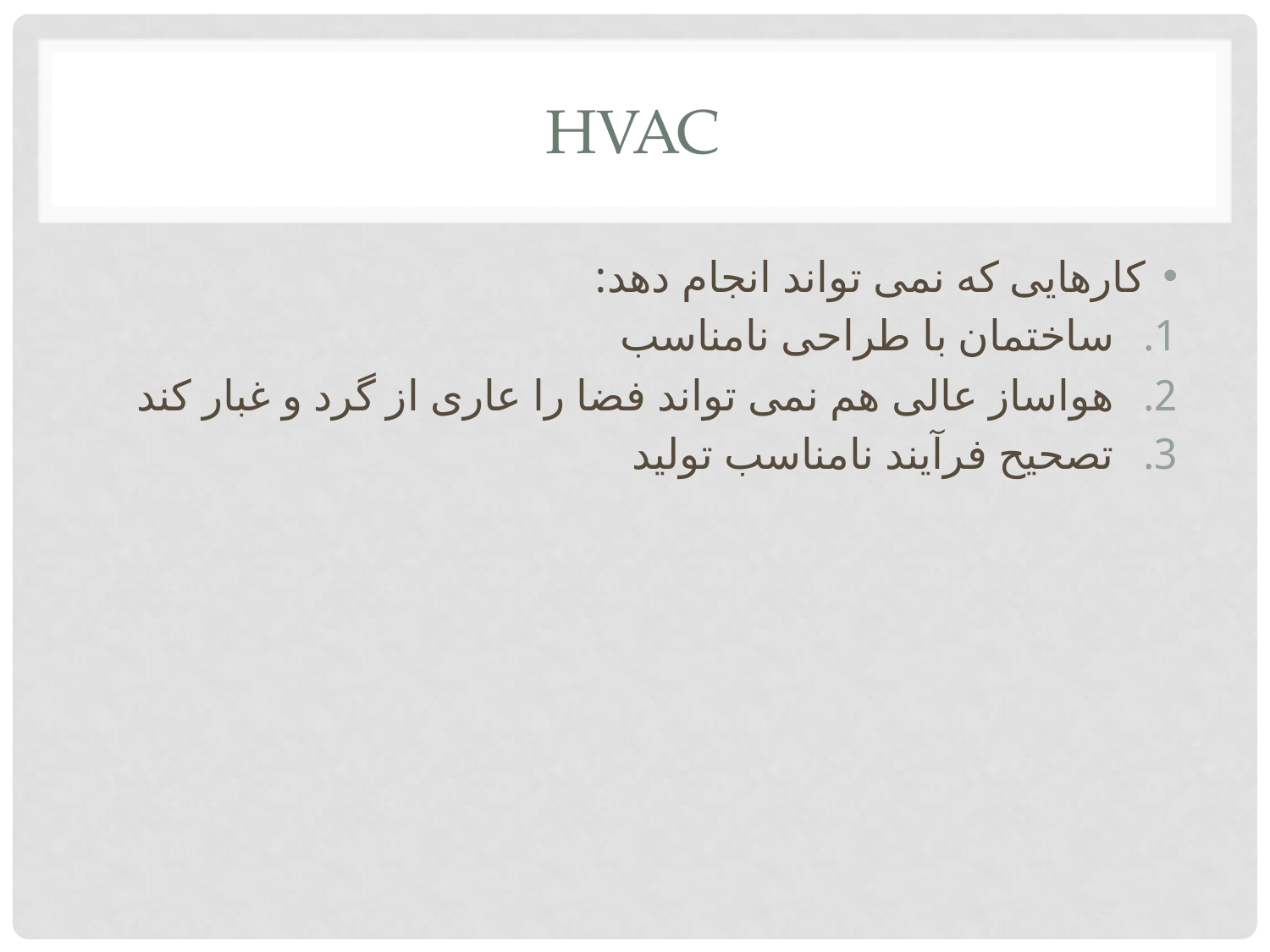

# HVAC
کارهایی که نمی تواند انجام دهد:
ساختمان با طراحی نامناسب
هواساز عالی هم نمی تواند فضا را عاری از گرد و غبار کند
تصحیح فرآیند نامناسب تولید